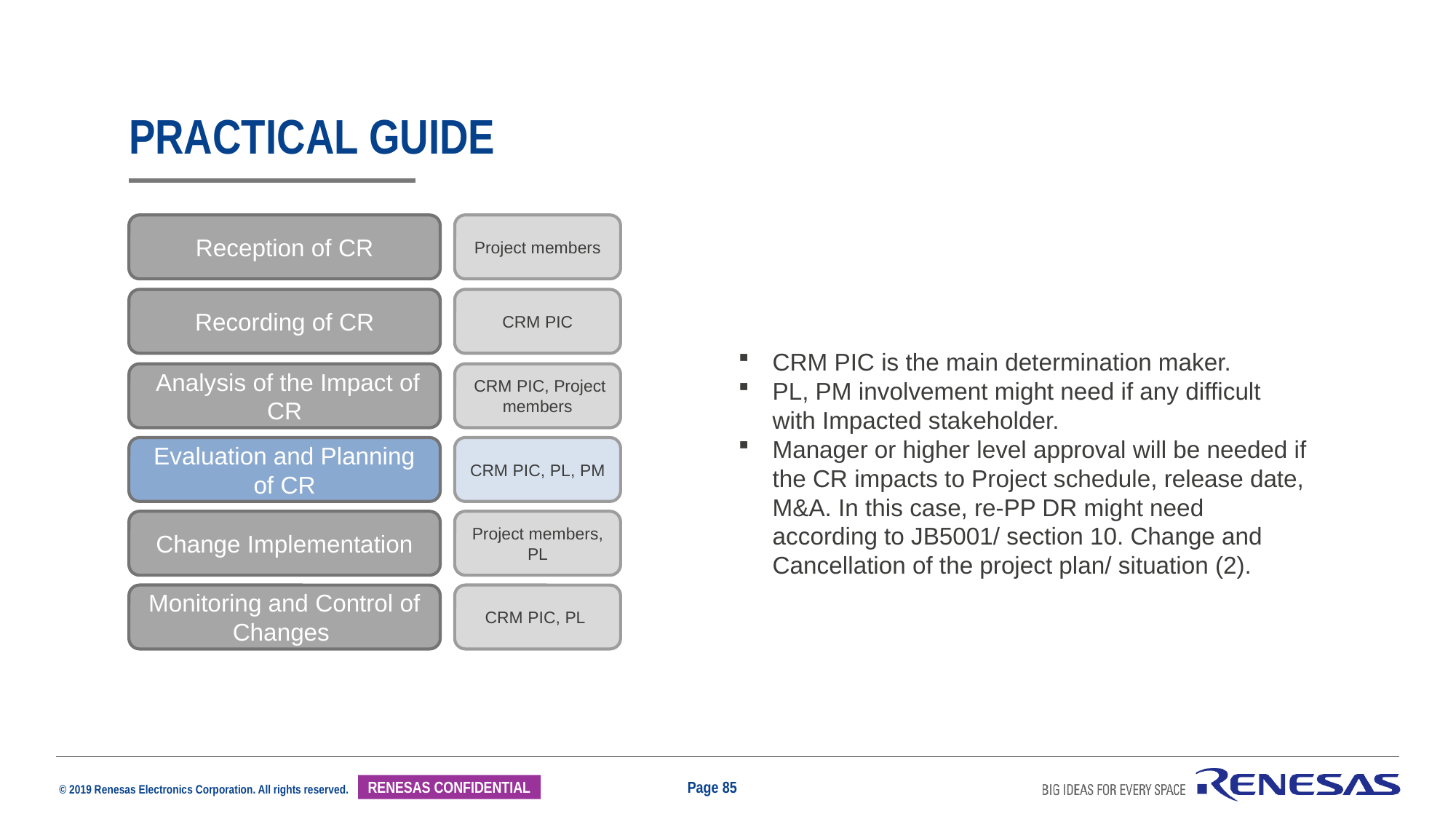

# Practical guide
Reception of CR
Project members
Recording of CR
CRM PIC
CRM PIC is the main determination maker.
PL, PM involvement might need if any difficult with Impacted stakeholder.
Manager or higher level approval will be needed if the CR impacts to Project schedule, release date, M&A. In this case, re-PP DR might need according to JB5001/ section 10. Change and Cancellation of the project plan/ situation (2).

 Analysis of the Impact of CR
 CRM PIC, Project members
Evaluation and Planning of CR
CRM PIC, PL, PM
Change Implementation
Project members, PL
Monitoring and Control of Changes
CRM PIC, PL
Page 85